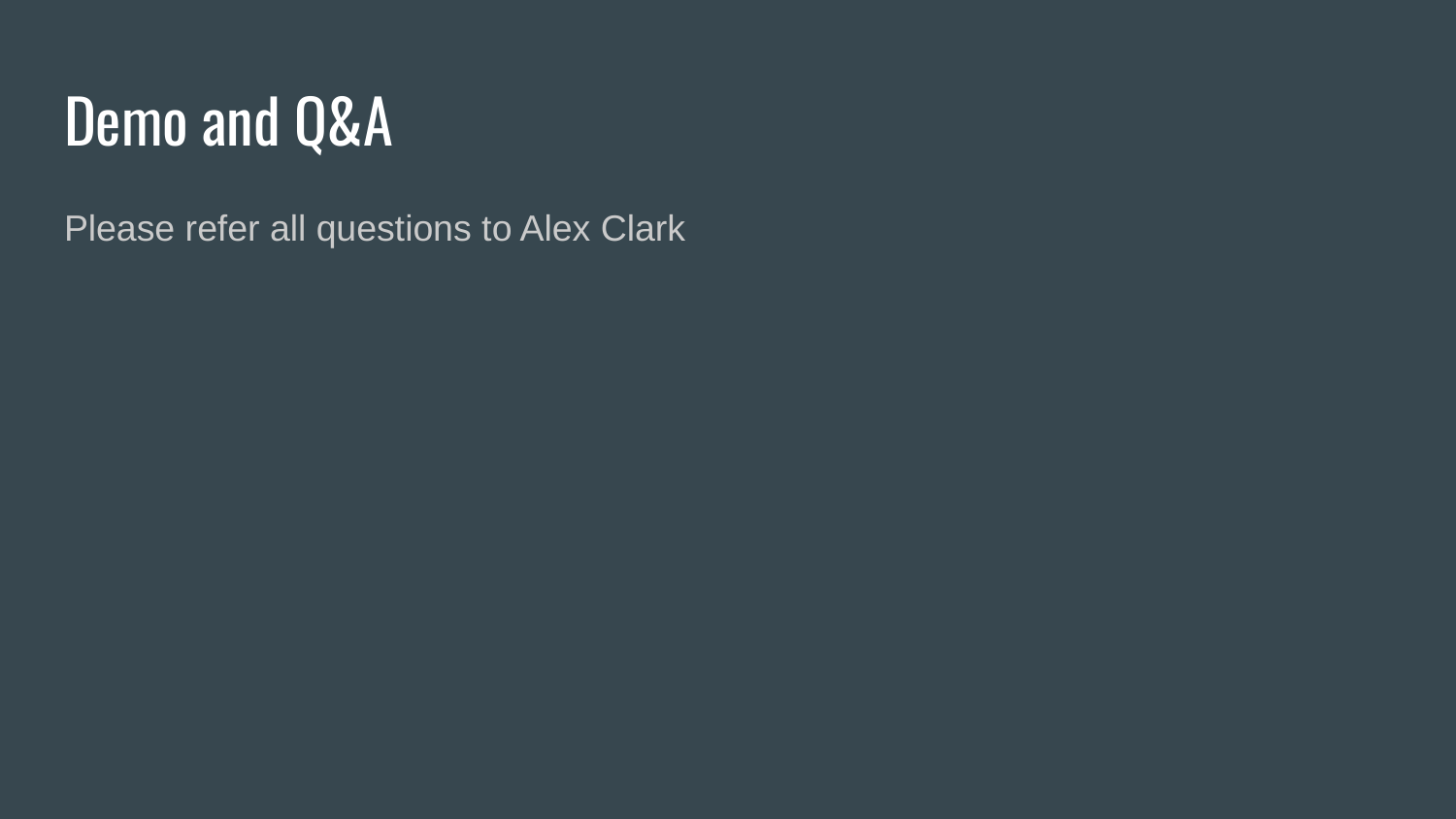

# Demo and Q&A
Please refer all questions to Alex Clark